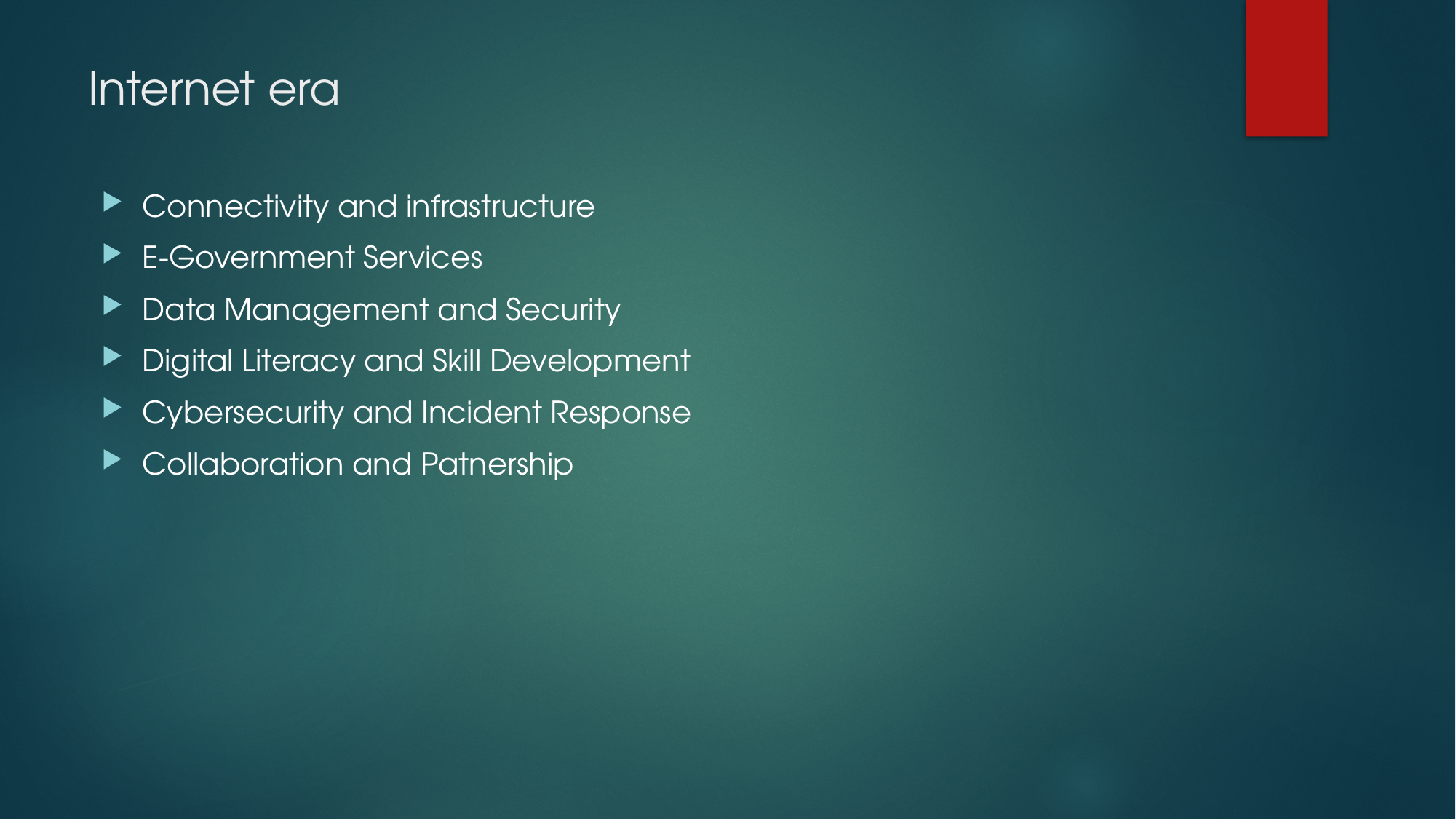

# Internet era
Connectivity and infrastructure
E-Government Services
Data Management and Security
Digital Literacy and Skill Development
Cybersecurity and Incident Response
Collaboration and Patnership